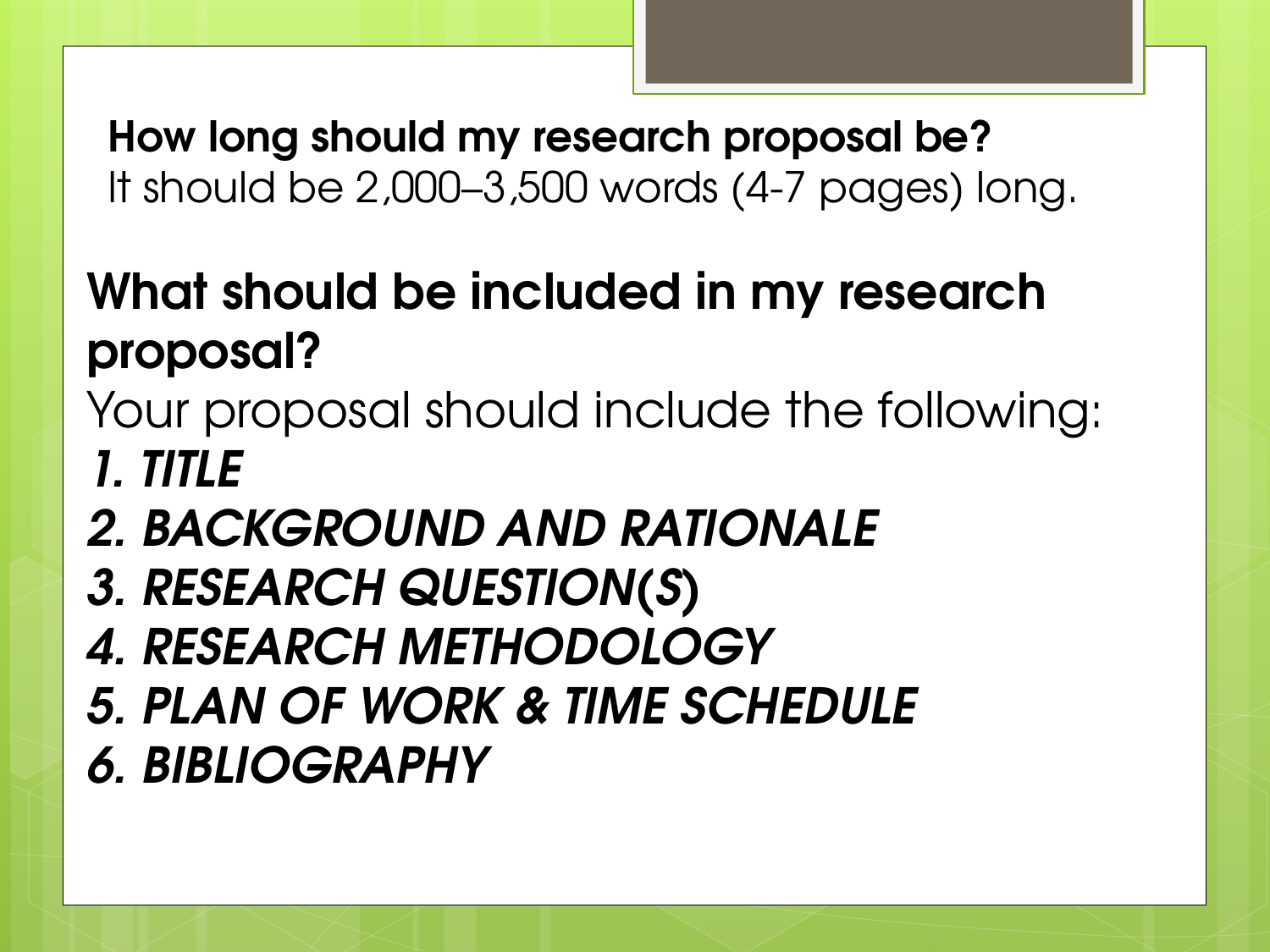

How long should my research proposal be?
It should be 2,000–3,500 words (4-7 pages) long.
What should be included in my research proposal?
Your proposal should include the following:
1. TITLE
2. BACKGROUND AND RATIONALE
3. RESEARCH QUESTION(S)
4. RESEARCH METHODOLOGY
5. PLAN OF WORK & TIME SCHEDULE
6. BIBLIOGRAPHY